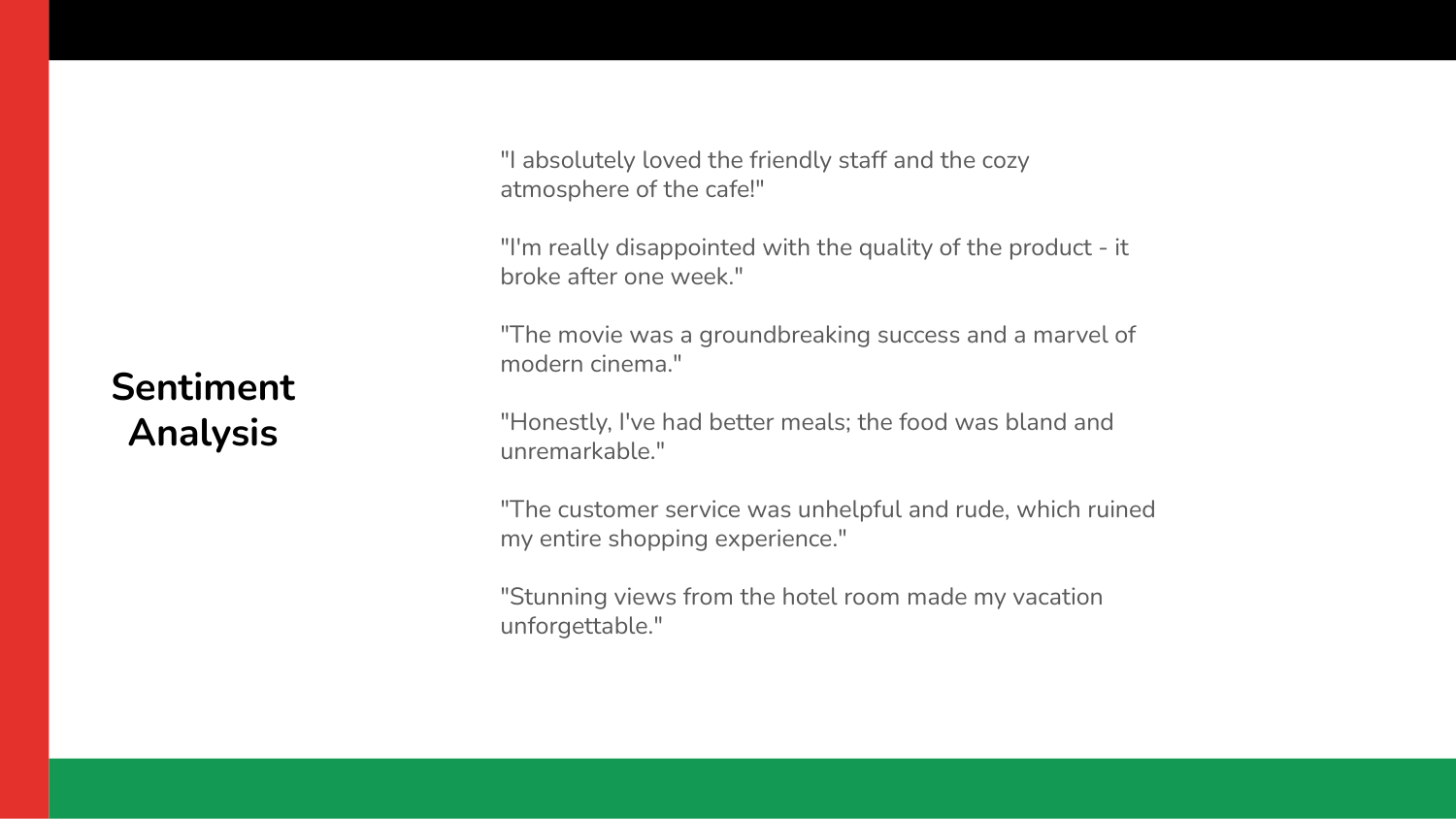

# Sentiment Analysis
"I absolutely loved the friendly staff and the cozy atmosphere of the cafe!"

"I'm really disappointed with the quality of the product - it broke after one week."

"The movie was a groundbreaking success and a marvel of modern cinema."

"Honestly, I've had better meals; the food was bland and unremarkable."

"The customer service was unhelpful and rude, which ruined my entire shopping experience."

"Stunning views from the hotel room made my vacation unforgettable."